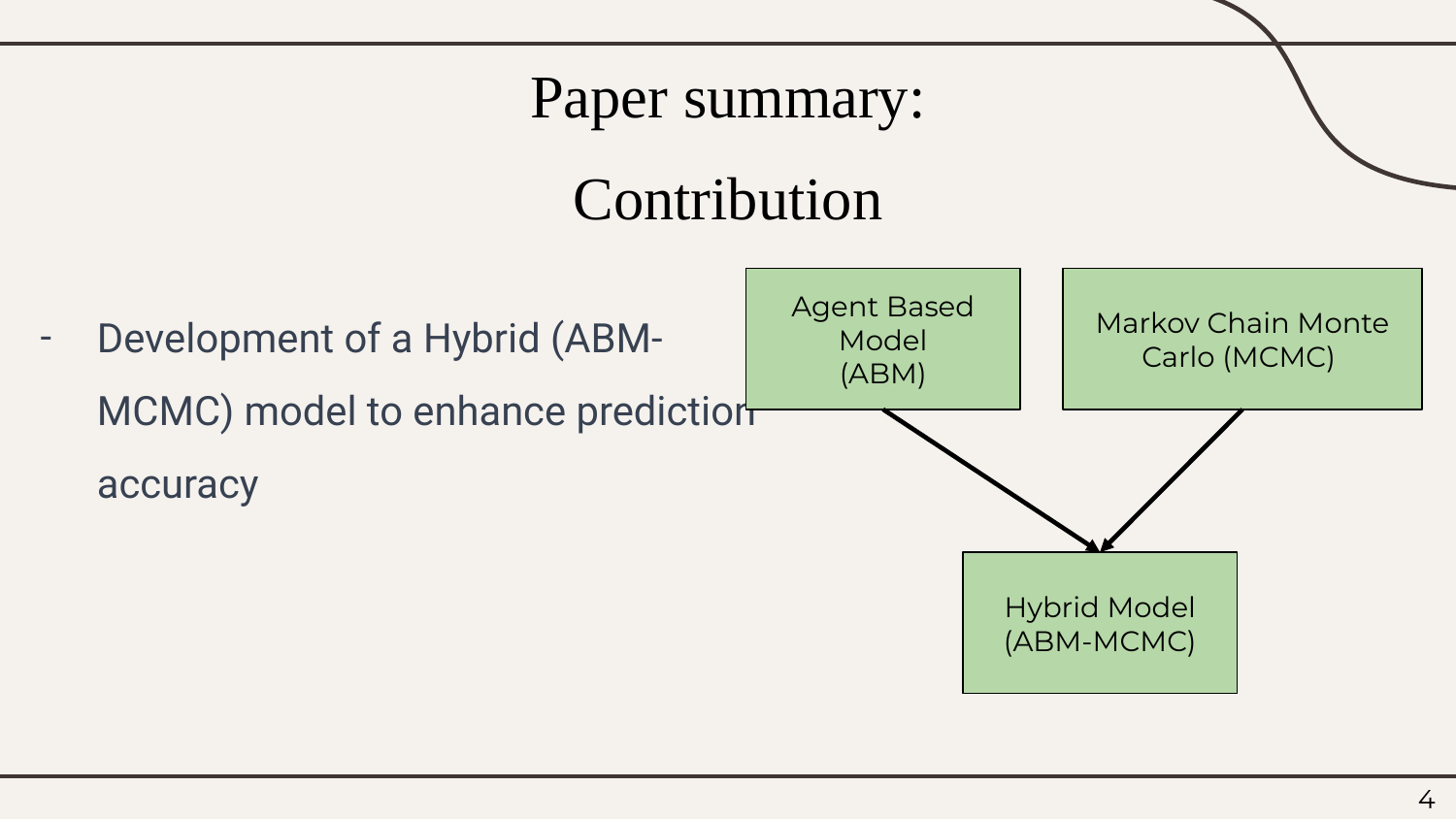

# Paper summary:
Contribution
Agent Based Model
(ABM)
Markov Chain Monte Carlo (MCMC)
Development of a Hybrid (ABM-MCMC) model to enhance prediction accuracy

Hybrid Model
(ABM-MCMC)
4